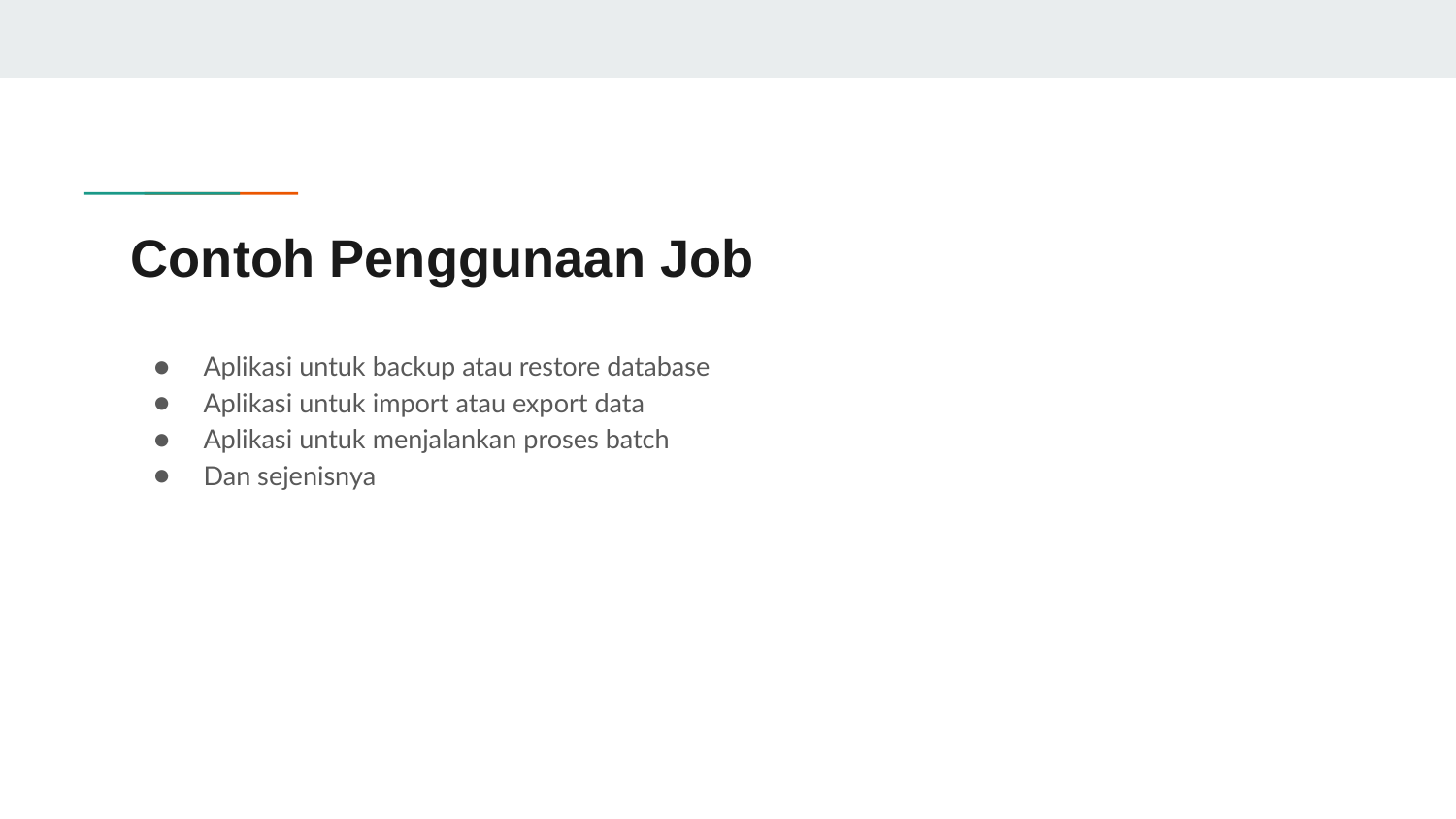

# Contoh Penggunaan Job
Aplikasi untuk backup atau restore database
Aplikasi untuk import atau export data
Aplikasi untuk menjalankan proses batch
Dan sejenisnya